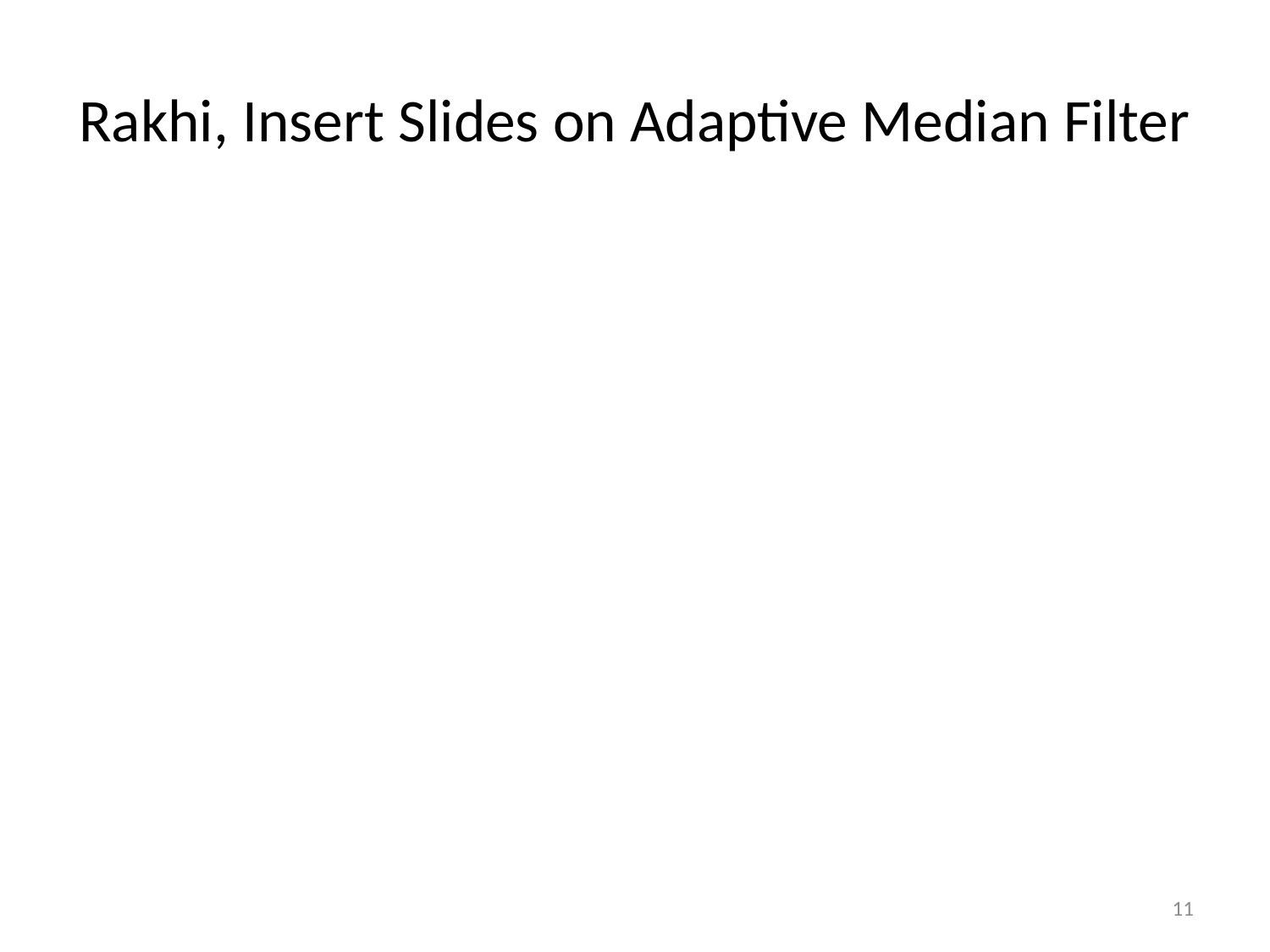

# Rakhi, Insert Slides on Adaptive Median Filter

11